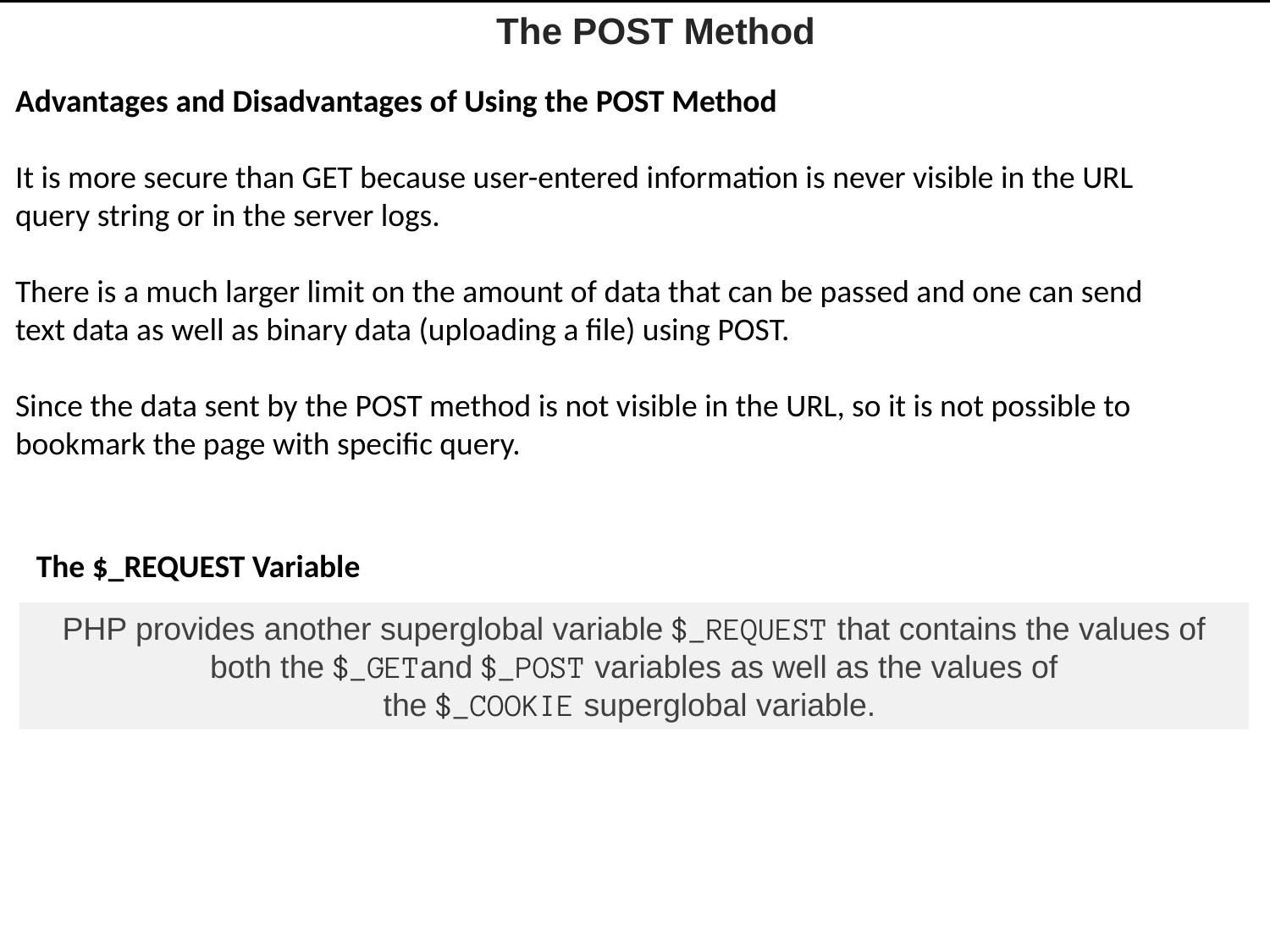

The POST Method

Advantages and Disadvantages of Using the POST Method

It is more secure than GET because user-entered information is never visible in the URL query string or in the server logs.

There is a much larger limit on the amount of data that can be passed and one can send text data as well as binary data (uploading a file) using POST.

Since the data sent by the POST method is not visible in the URL, so it is not possible to bookmark the page with specific query.
The $_REQUEST Variable
PHP provides another superglobal variable $_REQUEST that contains the values of both the $_GETand $_POST variables as well as the values of the $_COOKIE superglobal variable.